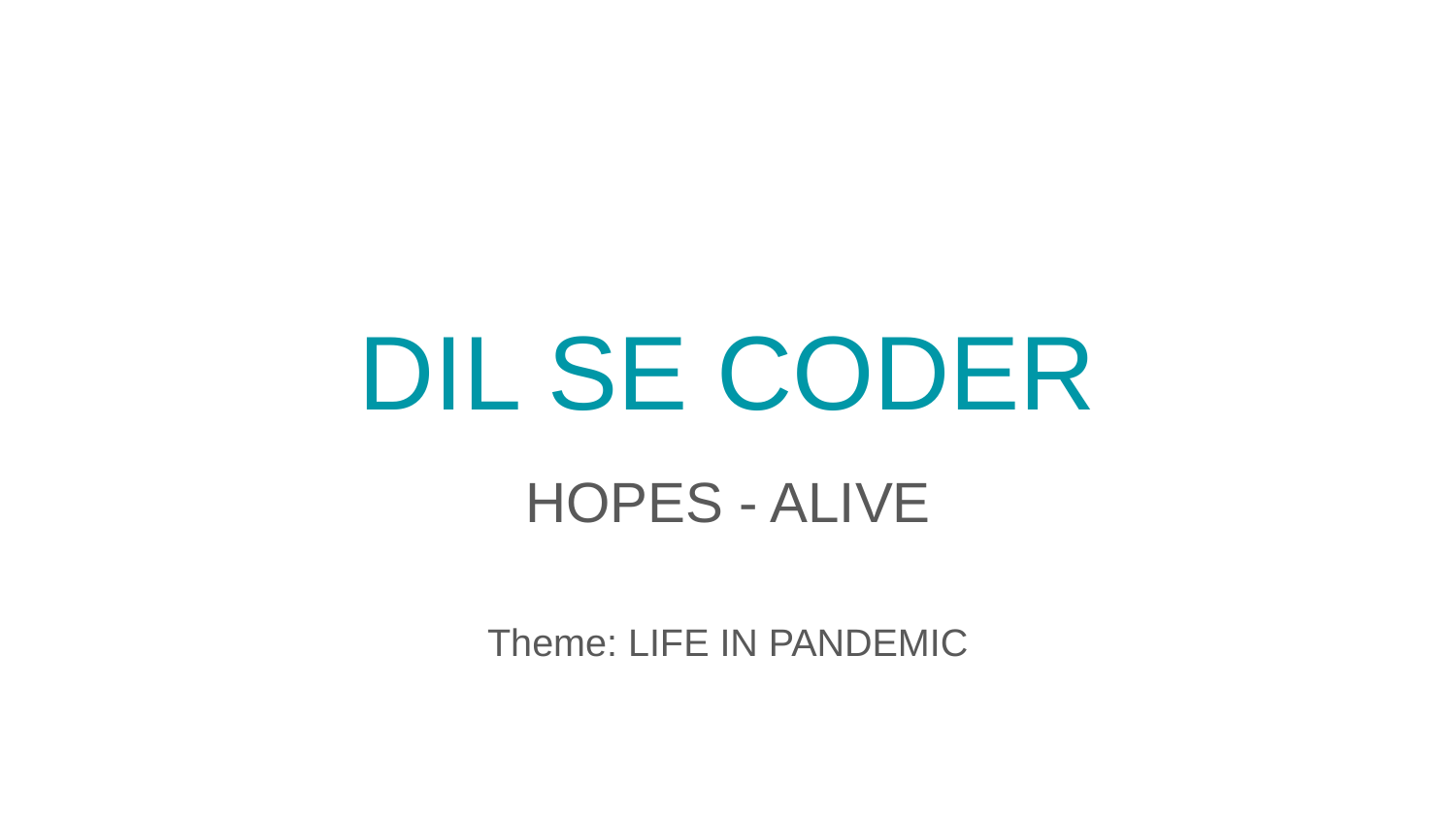

# DIL SE CODER
HOPES - ALIVE
Theme: LIFE IN PANDEMIC